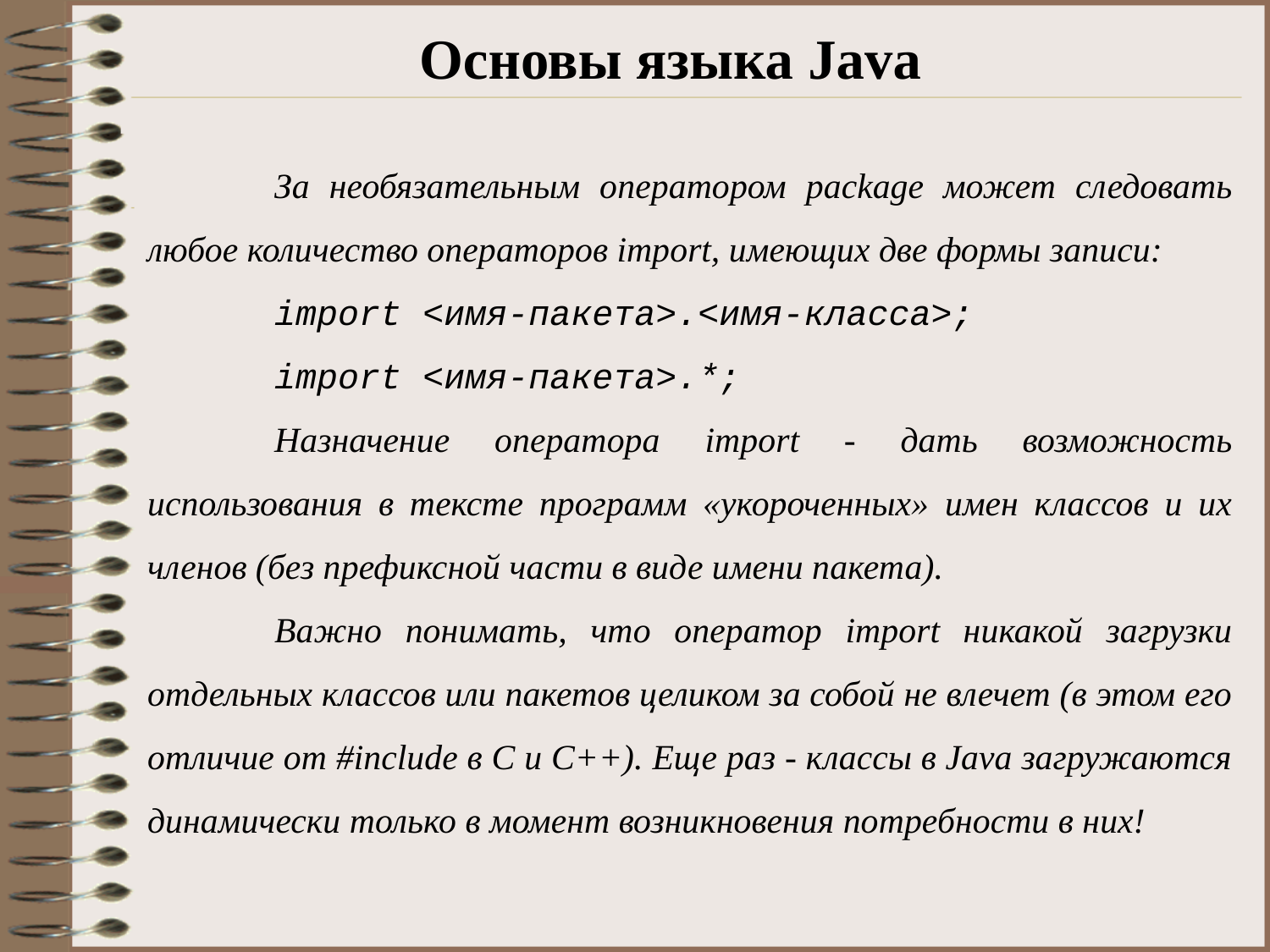

# Основы языка Java
	За необязательным оператором package может следовать любое количество операторов import, имеющих две формы записи:
	import <имя-пакета>.<имя-класса>;
	import <имя-пакета>.*;
	Назначение оператора import - дать возможность использования в тексте программ «укороченных» имен классов и их членов (без префиксной части в виде имени пакета).
	Важно понимать, что оператор import никакой загрузки отдельных классов или пакетов целиком за собой не влечет (в этом его отличие от #include в C и C++). Еще раз - классы в Java загружаются динамически только в момент возникновения потребности в них!